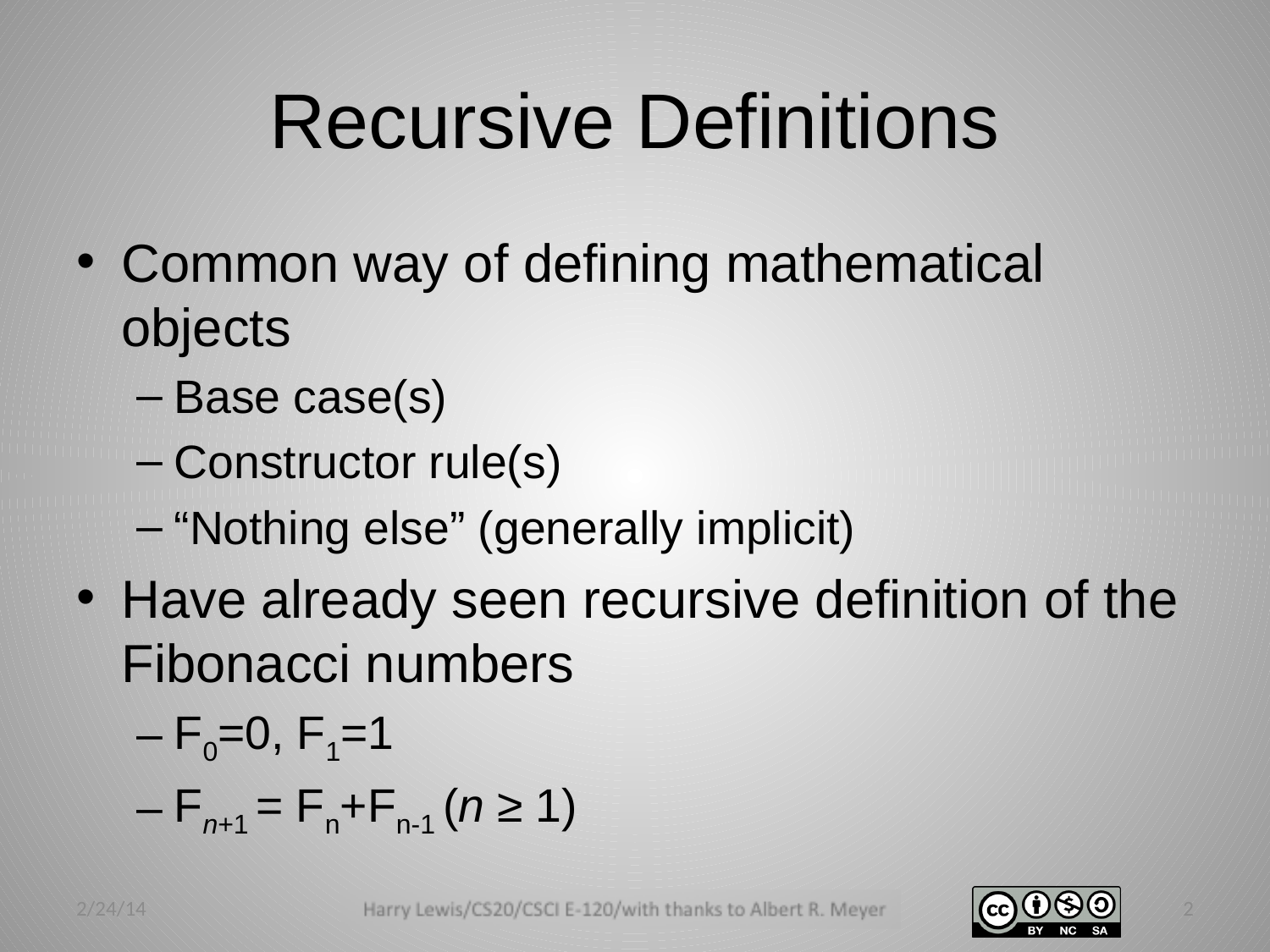

# Recursive Definitions
Common way of defining mathematical objects
Base case(s)
Constructor rule(s)
“Nothing else” (generally implicit)
Have already seen recursive definition of the Fibonacci numbers
F0=0, F1=1
Fn+1 = Fn+Fn-1 (n ≥ 1)
2/24/14
2